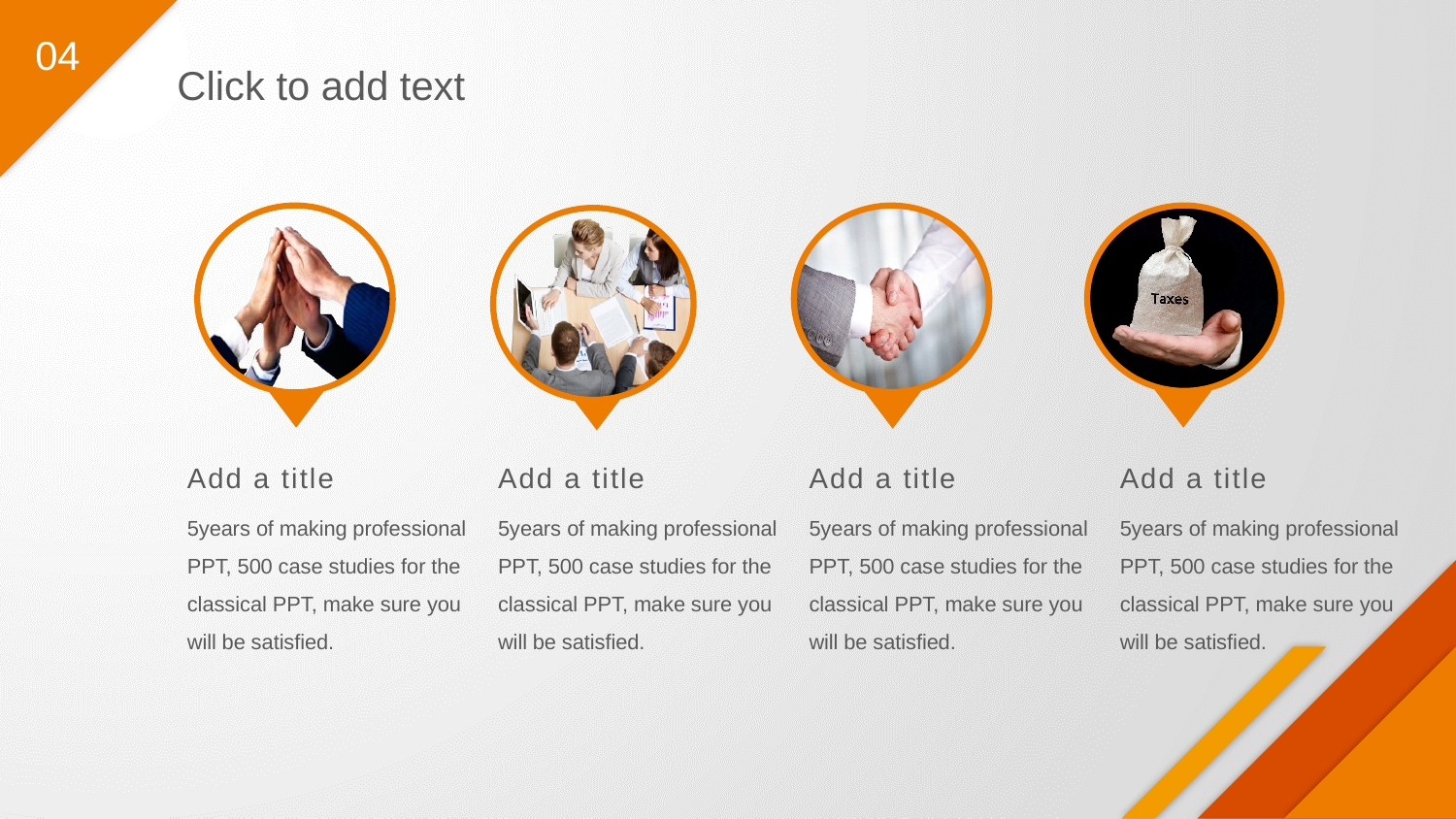

04
Click to add text

Add a title
5years of making professional PPT, 500 case studies for the classical PPT, make sure you will be satisfied.
Add a title
5years of making professional PPT, 500 case studies for the classical PPT, make sure you will be satisfied.
Add a title
5years of making professional PPT, 500 case studies for the classical PPT, make sure you will be satisfied.
Add a title
5years of making professional PPT, 500 case studies for the classical PPT, make sure you will be satisfied.